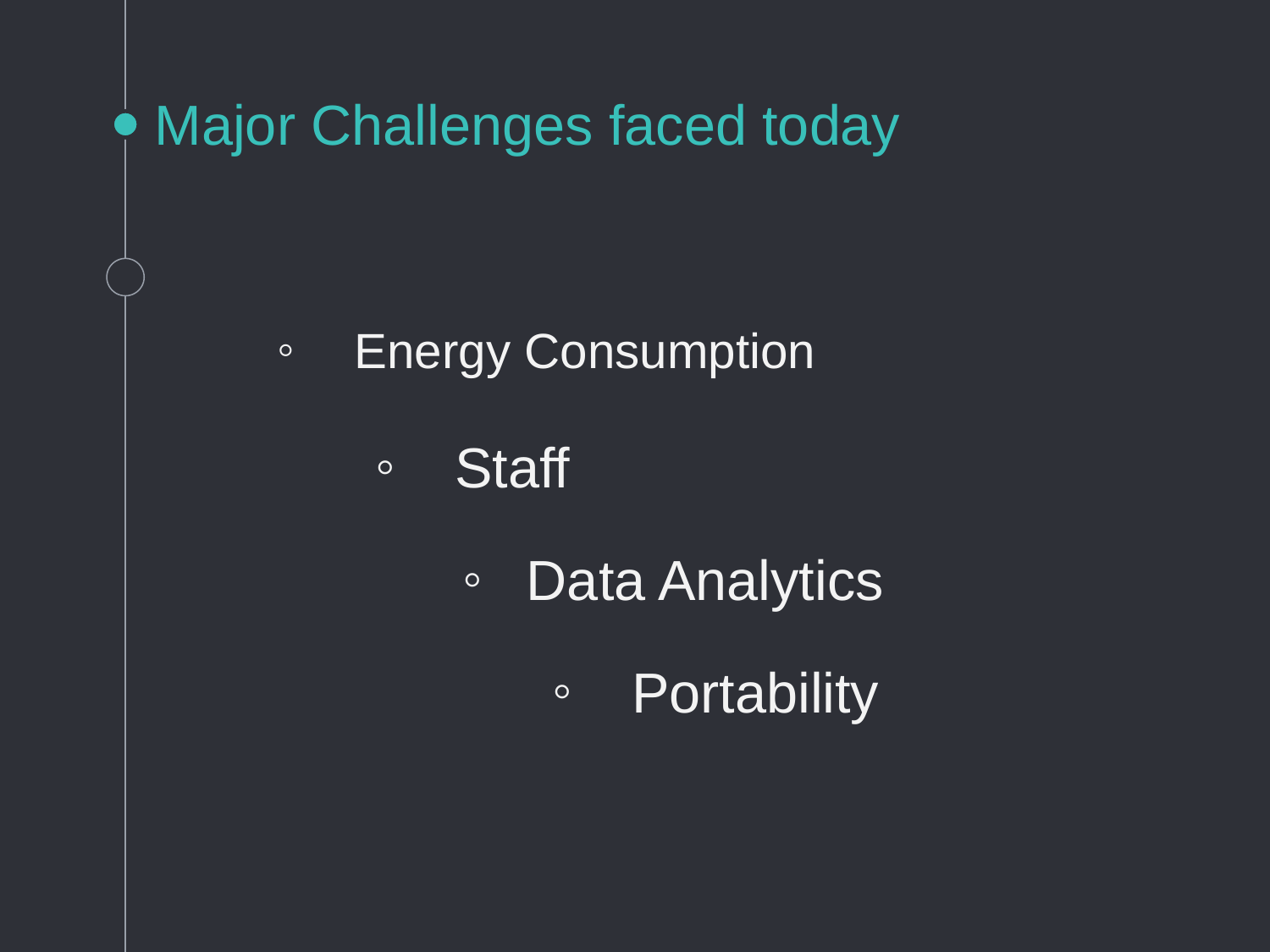

# Major Challenges faced today
 Energy Consumption
Staff
Data Analytics
Portability